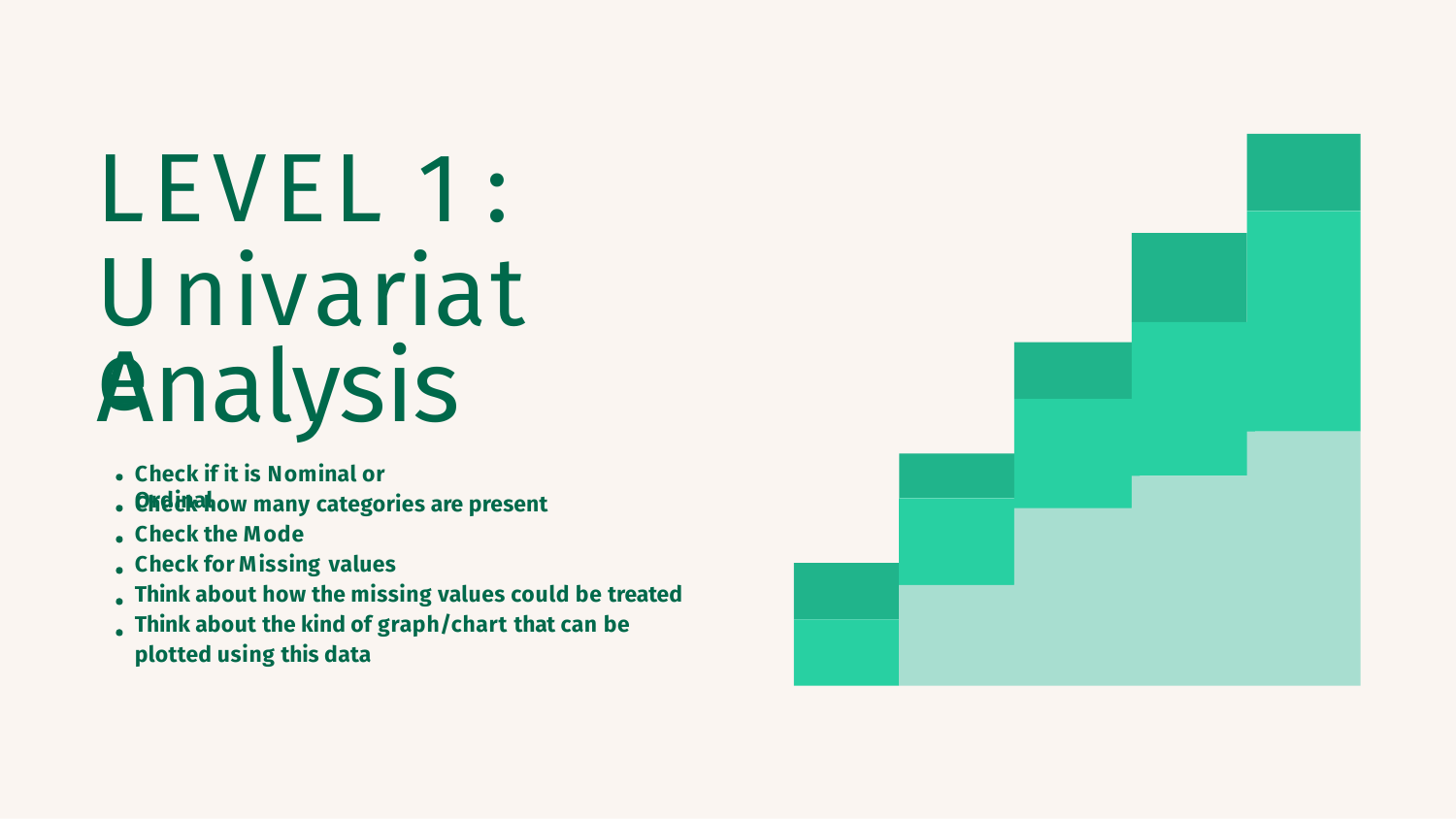

# LEVEL 1 :
Univariate

Analysis

Check if it is Nominal or Ordinal

Check how many categories are present

Check the Mode
Check for Missing values
Think about how the missing values could be treated  Think about the kind of graph/chart that can be  plotted using this data